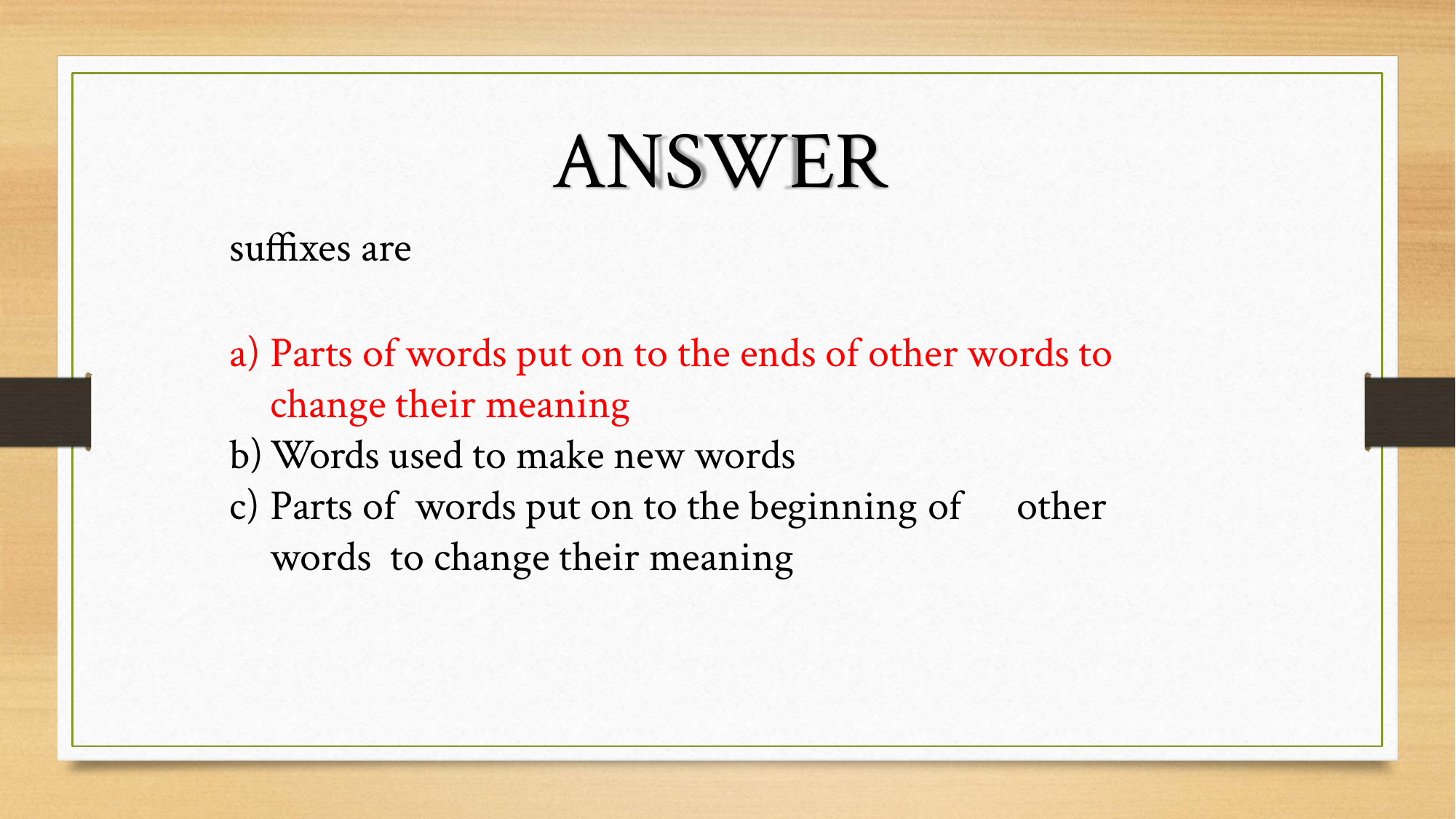

# ANSWER
suffixes are

Parts of words put on to the ends of other words to  change their meaning
Words used to make new words
Parts of  words put on to the beginning of	other words  to change their meaning